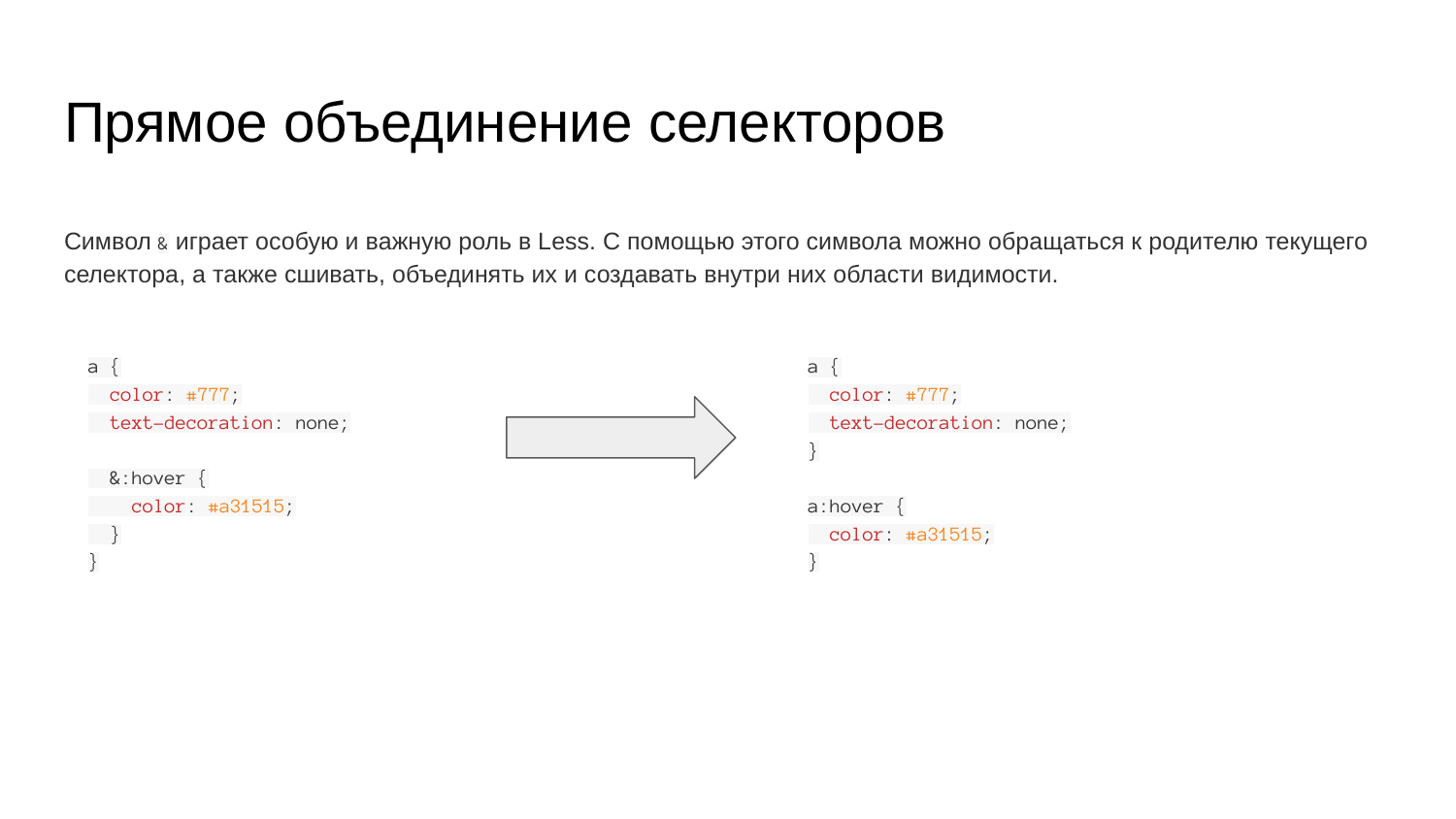

# Прямое объединение селекторов

Символ & играет особую и важную роль в Less. С помощью этого символа можно обращаться к родителю текущего селектора, а также сшивать, объединять их и создавать внутри них области видимости.
a {
  color: #777;
  text-decoration: none;
  &:hover {
    color: #a31515;
  }
}

a {
  color: #777;
  text-decoration: none;
}
a:hover {
  color: #a31515;
}